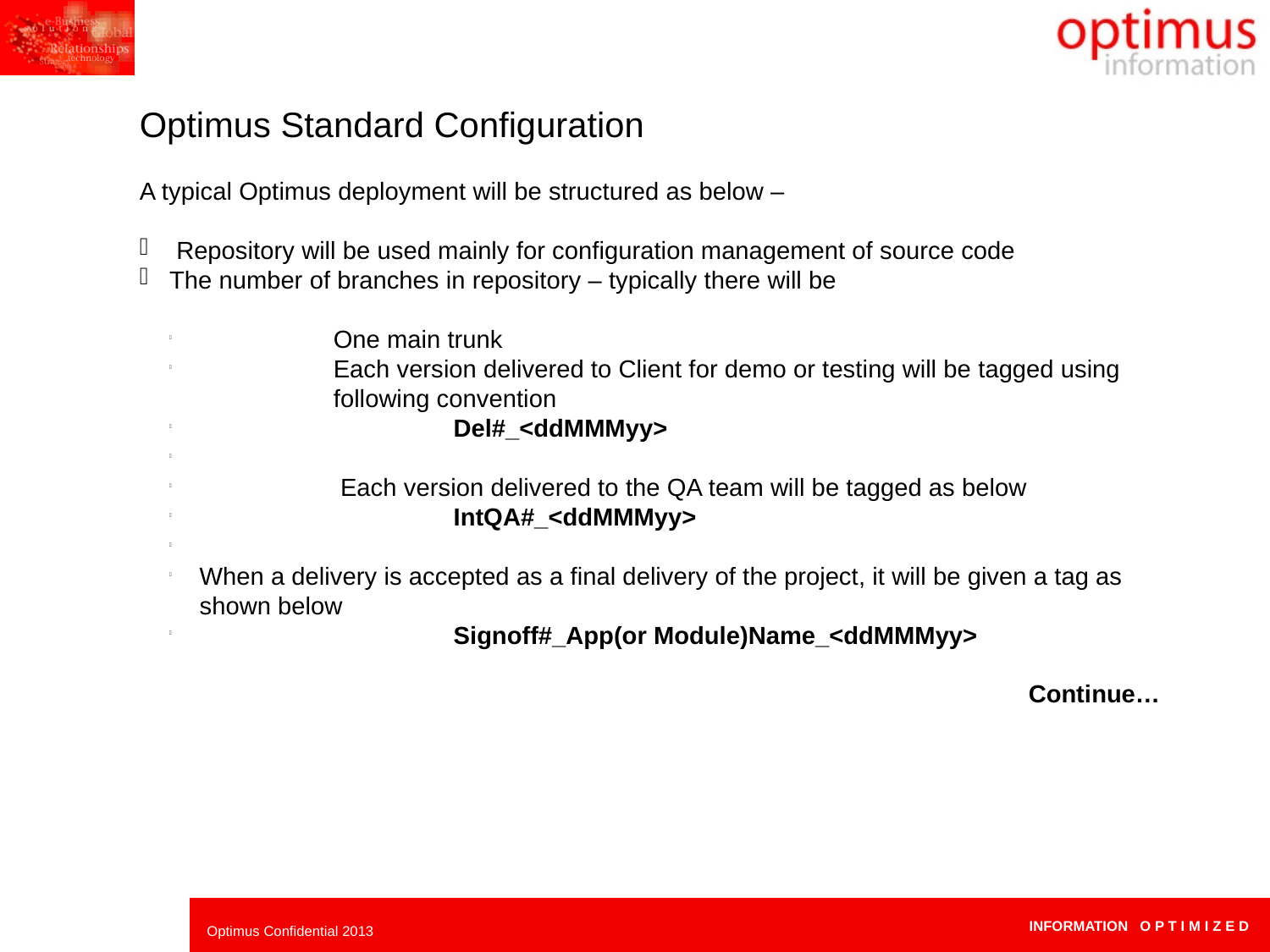

Optimus Standard Configuration

A typical Optimus deployment will be structured as below –

 Repository will be used mainly for configuration management of source code
The number of branches in repository – typically there will be

	 One main trunk
	 Each version delivered to Client for demo or testing will be tagged using 	 following convention
		Del#_<ddMMMyy>

	  Each version delivered to the QA team will be tagged as below
		IntQA#_<ddMMMyy>

When a delivery is accepted as a final delivery of the project, it will be given a tag as shown below
		Signoff#_App(or Module)Name_<ddMMMyy>

							Continue…